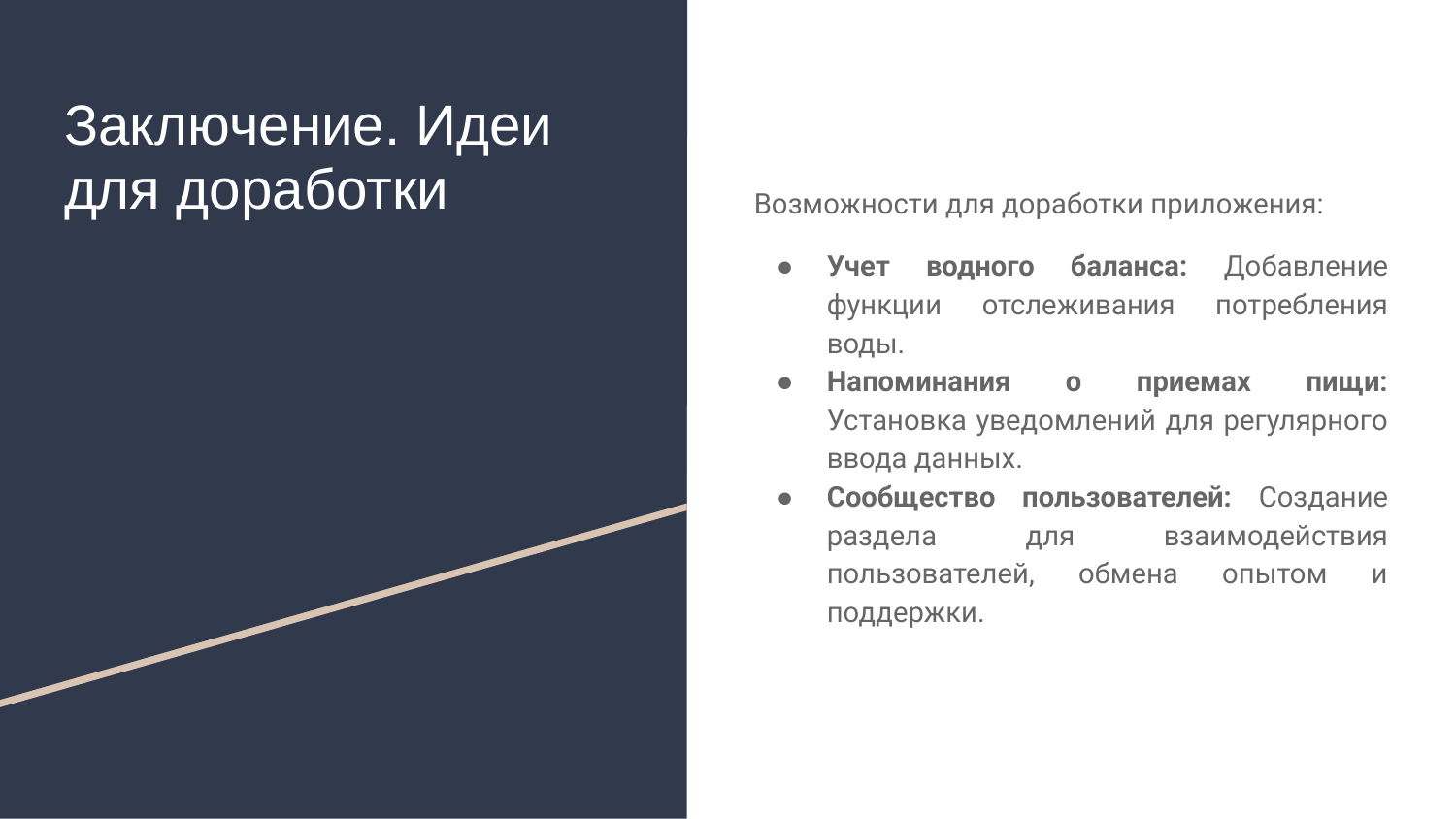

# Заключение. Идеи для доработки
Возможности для доработки приложения:
Учет водного баланса: Добавление функции отслеживания потребления воды.
Напоминания о приемах пищи: Установка уведомлений для регулярного ввода данных.
Сообщество пользователей: Создание раздела для взаимодействия пользователей, обмена опытом и поддержки.